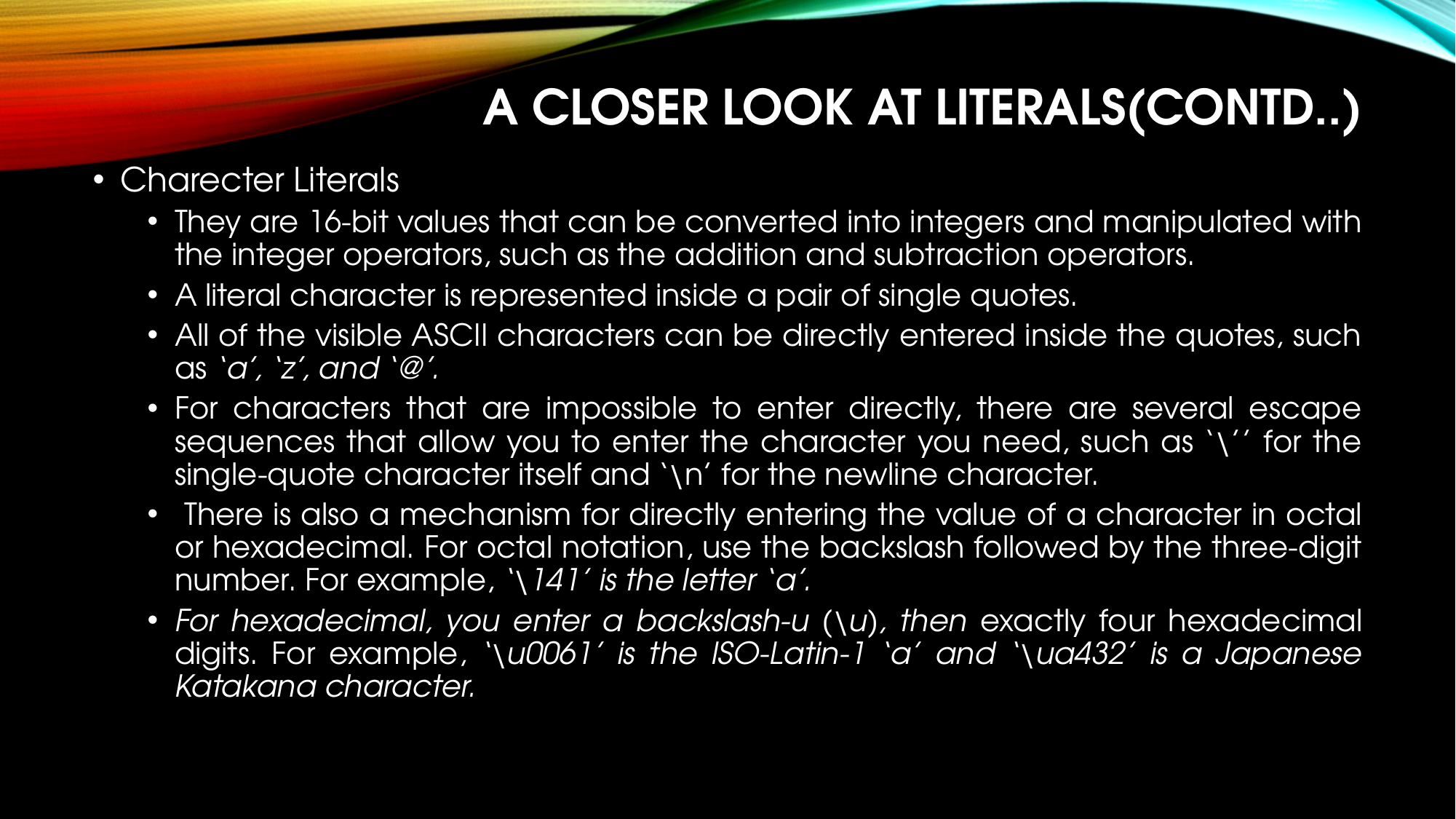

# A closer look at literals(contd..)
Charecter Literals
They are 16-bit values that can be converted into integers and manipulated with the integer operators, such as the addition and subtraction operators.
A literal character is represented inside a pair of single quotes.
All of the visible ASCII characters can be directly entered inside the quotes, such as ‘a’, ‘z’, and ‘@’.
For characters that are impossible to enter directly, there are several escape sequences that allow you to enter the character you need, such as ‘\’’ for the single-quote character itself and ‘\n’ for the newline character.
 There is also a mechanism for directly entering the value of a character in octal or hexadecimal. For octal notation, use the backslash followed by the three-digit number. For example, ‘\141’ is the letter ‘a’.
For hexadecimal, you enter a backslash-u (\u), then exactly four hexadecimal digits. For example, ‘\u0061’ is the ISO-Latin-1 ‘a’ and ‘\ua432’ is a Japanese Katakana character.